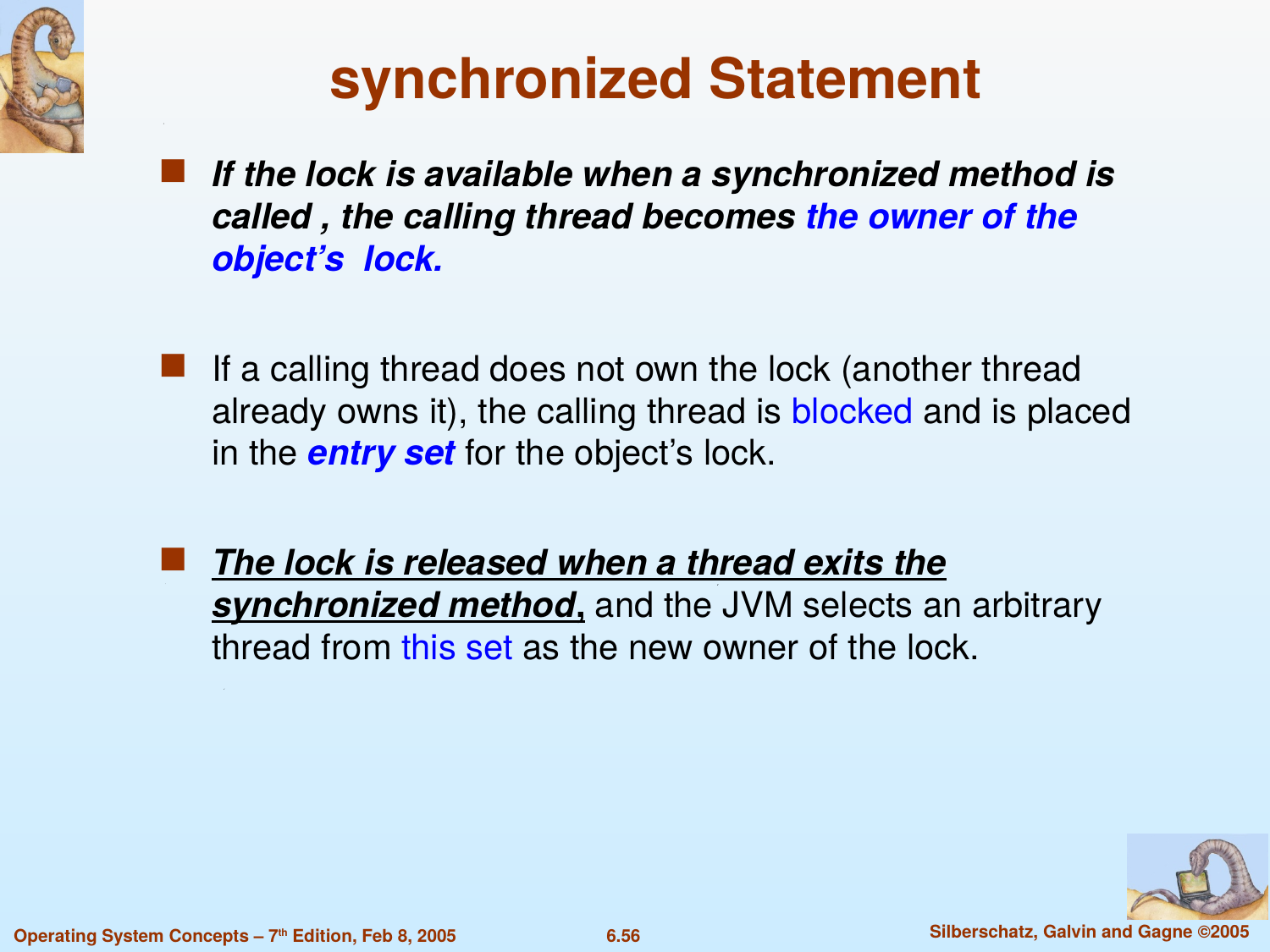

synchronized Statement
If the lock is available when a synchronized method is called , the calling thread becomes the owner of the object’s  lock.

If a calling thread does not own the lock (another thread already owns it), the calling thread is blocked and is placed in the entry set for the object’s lock.

The lock is released when a thread exits the synchronized method, and the JVM selects an arbitrary thread from this set as the new owner of the lock.